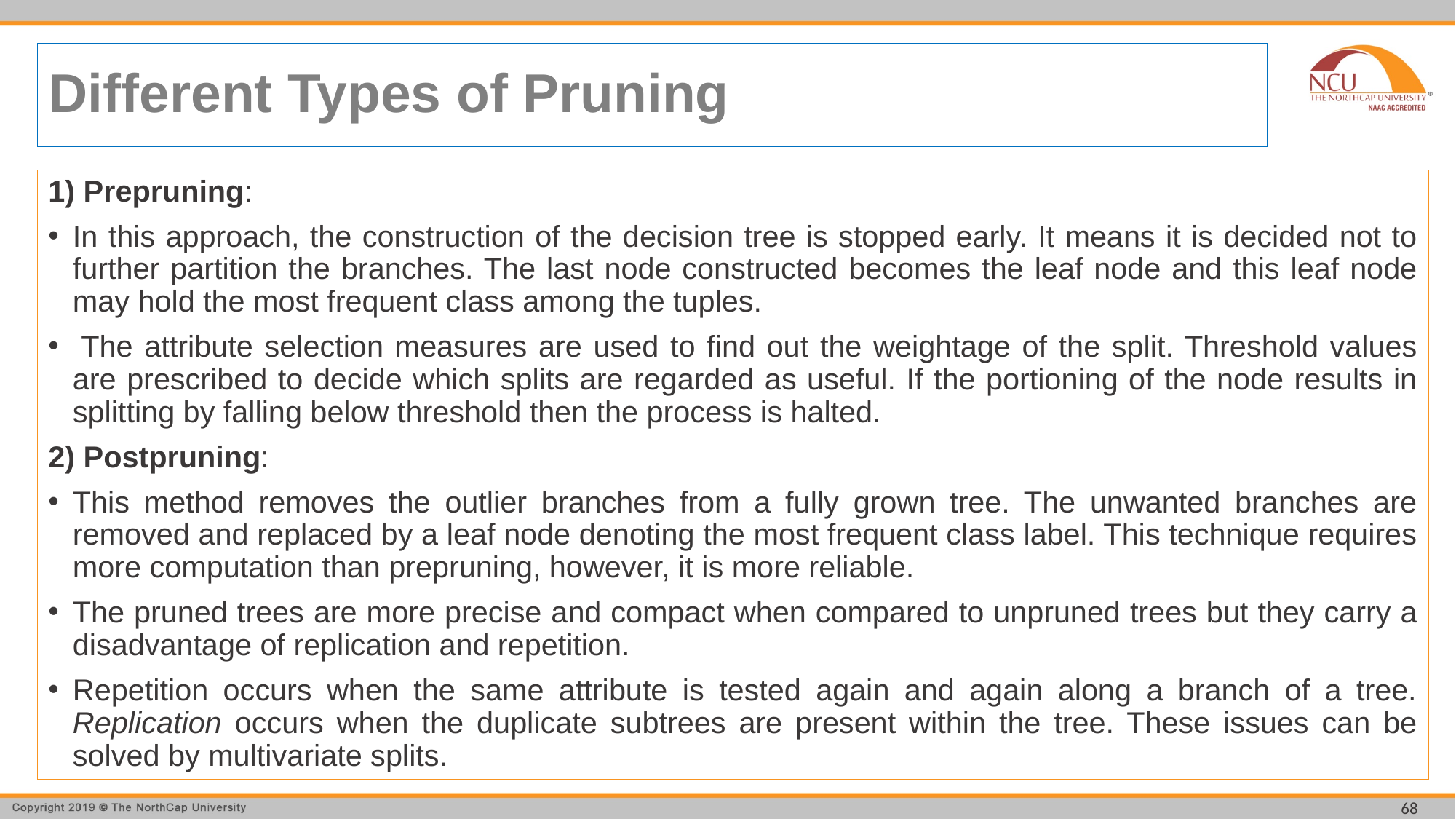

# Different Types of Pruning
1) Prepruning:
In this approach, the construction of the decision tree is stopped early. It means it is decided not to further partition the branches. The last node constructed becomes the leaf node and this leaf node may hold the most frequent class among the tuples.
 The attribute selection measures are used to find out the weightage of the split. Threshold values are prescribed to decide which splits are regarded as useful. If the portioning of the node results in splitting by falling below threshold then the process is halted.
2) Postpruning:
This method removes the outlier branches from a fully grown tree. The unwanted branches are removed and replaced by a leaf node denoting the most frequent class label. This technique requires more computation than prepruning, however, it is more reliable.
The pruned trees are more precise and compact when compared to unpruned trees but they carry a disadvantage of replication and repetition.
Repetition occurs when the same attribute is tested again and again along a branch of a tree. Replication occurs when the duplicate subtrees are present within the tree. These issues can be solved by multivariate splits.

68